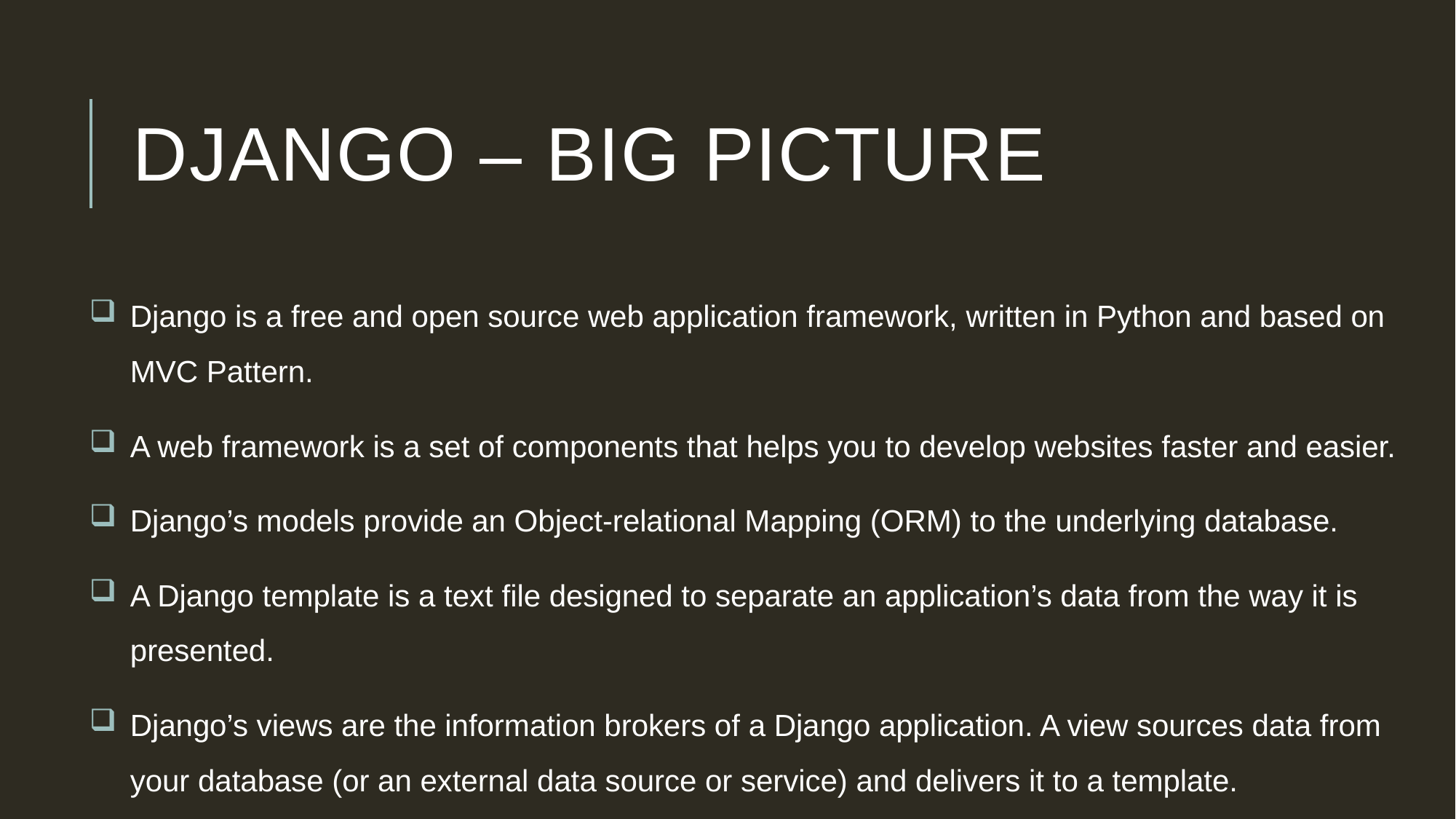

# Django – big picture
Django is a free and open source web application framework, written in Python and based on MVC Pattern.
A web framework is a set of components that helps you to develop websites faster and easier.
Django’s models provide an Object-relational Mapping (ORM) to the underlying database.
A Django template is a text file designed to separate an application’s data from the way it is presented.
Django’s views are the information brokers of a Django application. A view sources data from your database (or an external data source or service) and delivers it to a template.